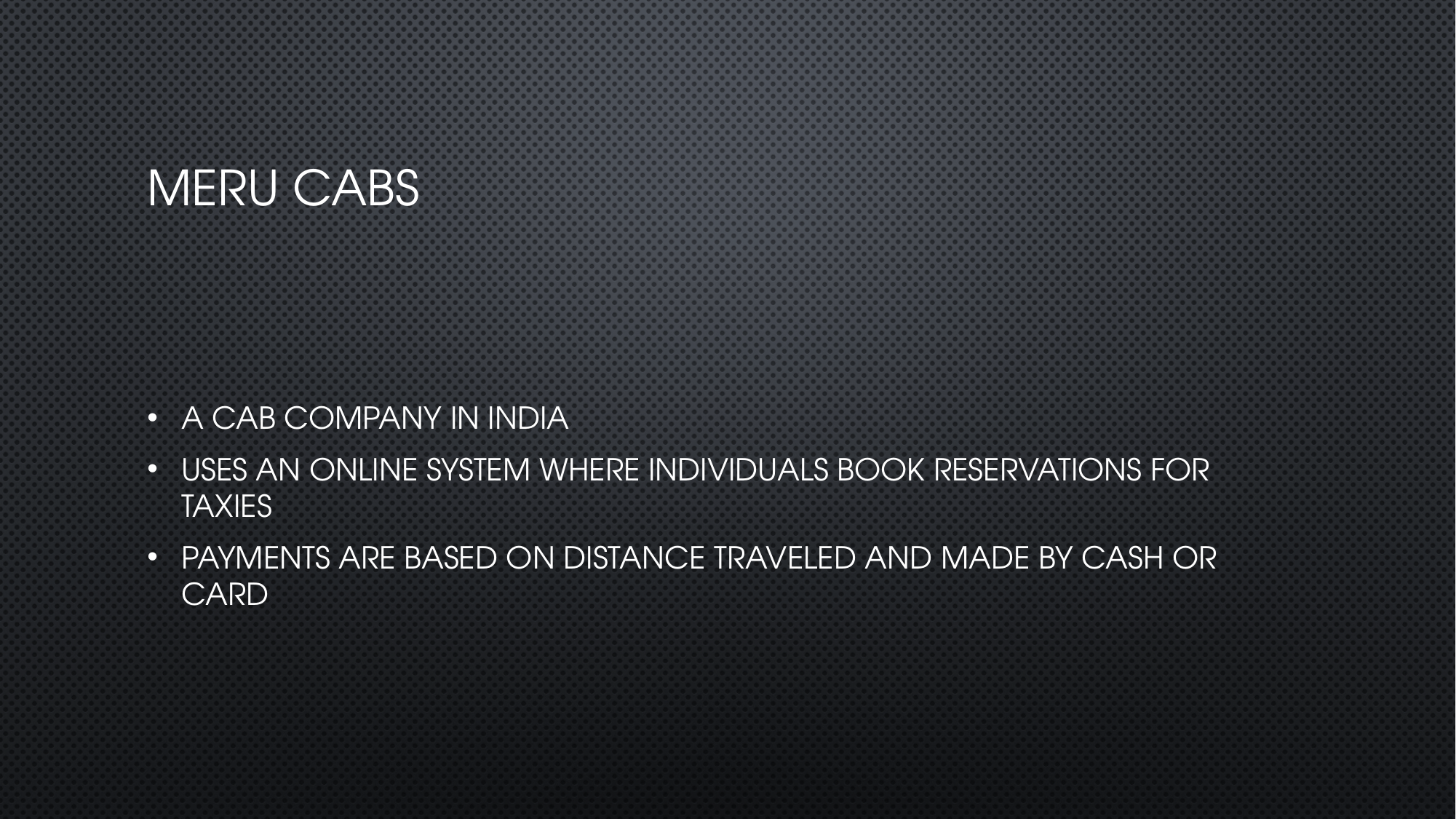

# Meru Cabs
A cab company in India
Uses an online system where individuals book reservations for taxies
Payments are based on distance traveled and made by cash or card